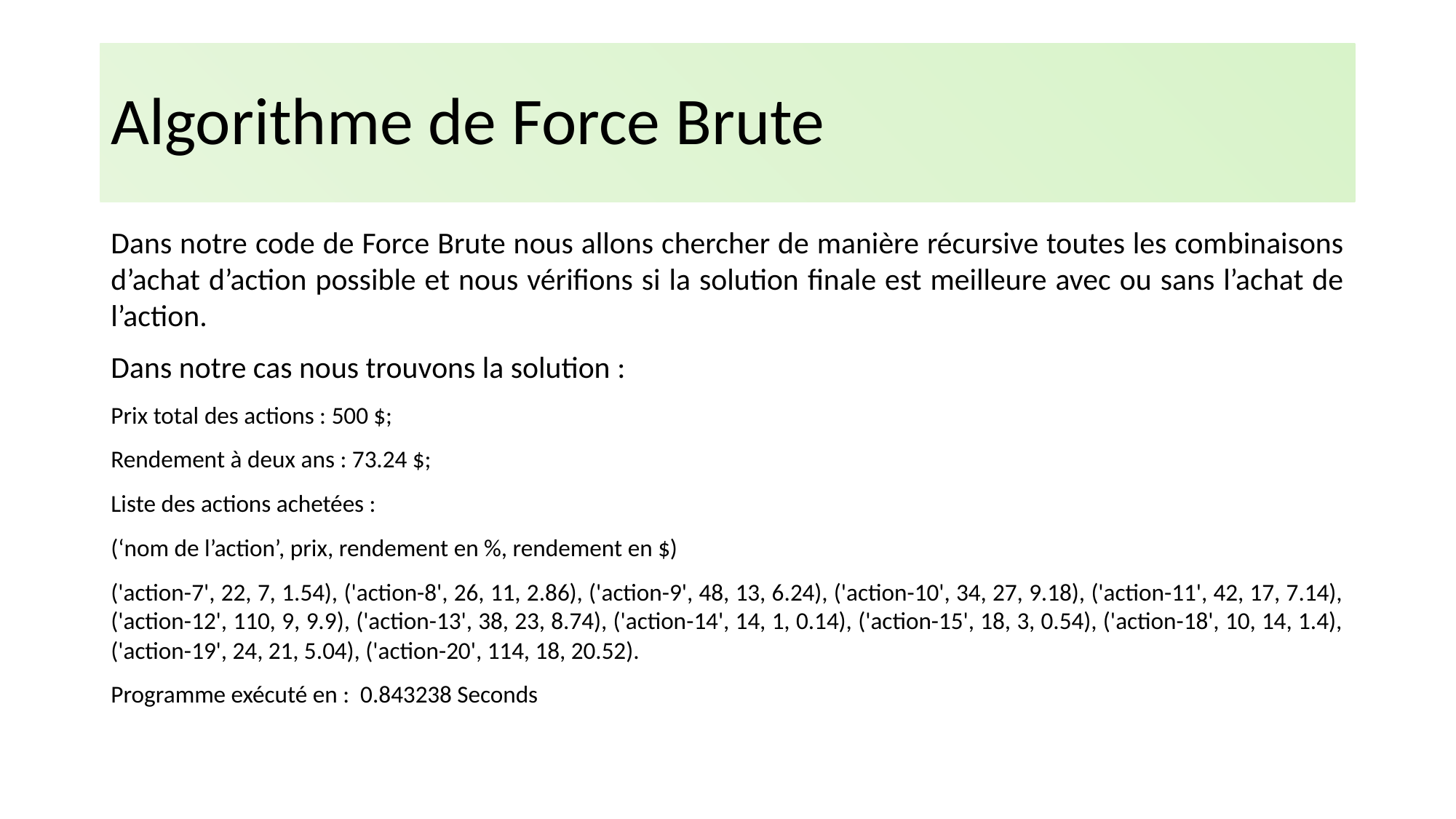

# Algorithme de Force Brute
Dans notre code de Force Brute nous allons chercher de manière récursive toutes les combinaisons d’achat d’action possible et nous vérifions si la solution finale est meilleure avec ou sans l’achat de l’action.
Dans notre cas nous trouvons la solution :
Prix total des actions : 500 $;
Rendement à deux ans : 73.24 $;
Liste des actions achetées :
(‘nom de l’action’, prix, rendement en %, rendement en $)
('action-7', 22, 7, 1.54), ('action-8', 26, 11, 2.86), ('action-9', 48, 13, 6.24), ('action-10', 34, 27, 9.18), ('action-11', 42, 17, 7.14), ('action-12', 110, 9, 9.9), ('action-13', 38, 23, 8.74), ('action-14', 14, 1, 0.14), ('action-15', 18, 3, 0.54), ('action-18', 10, 14, 1.4), ('action-19', 24, 21, 5.04), ('action-20', 114, 18, 20.52).
Programme exécuté en :  0.843238 Seconds